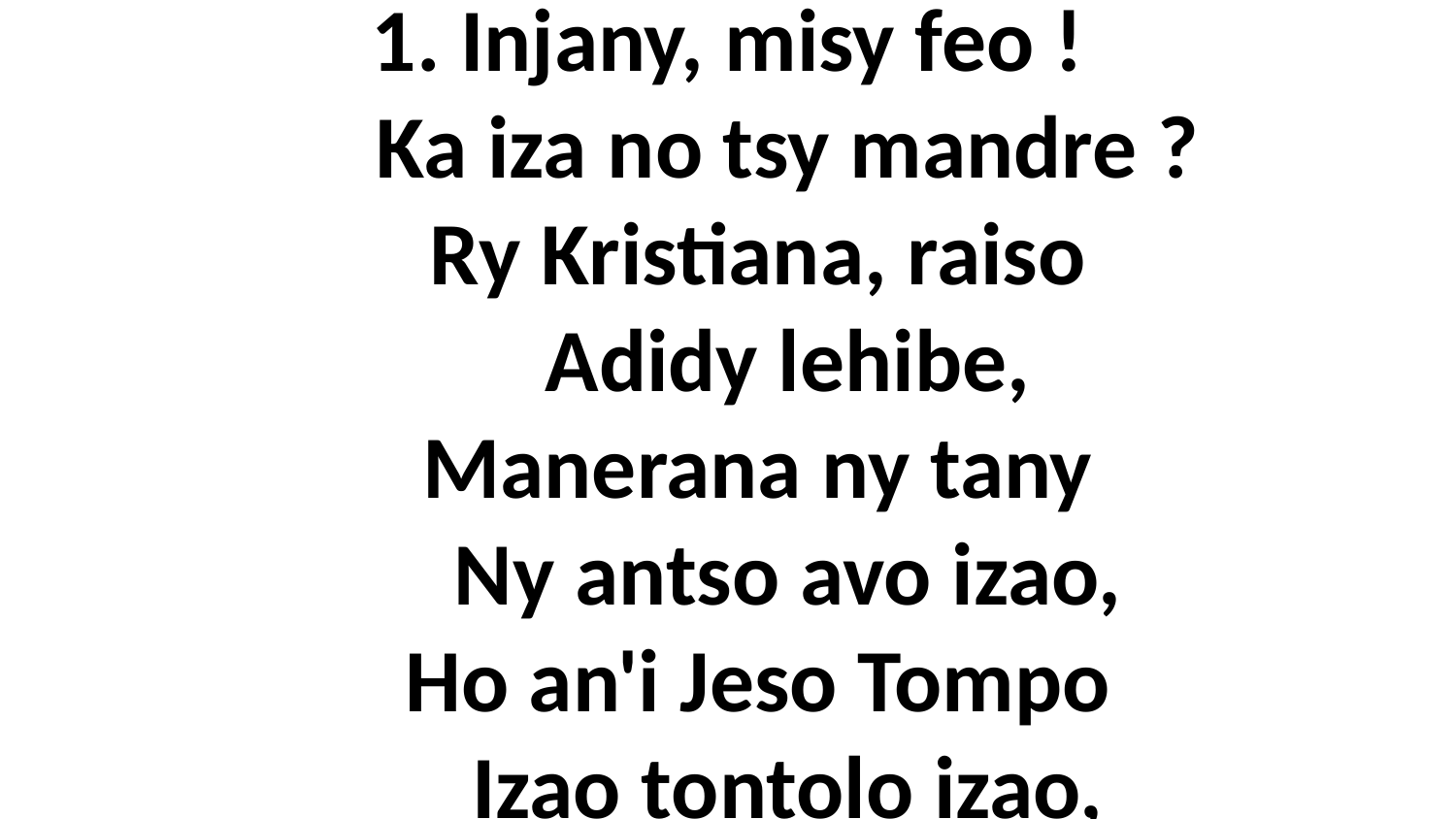

# 1. Injany, misy feo ! Ka iza no tsy mandre ? Ry Kristiana, raiso Adidy lehibe, Manerana ny tany Ny antso avo izao, Ho an'i Jeso Tompo Izao tontolo izao,